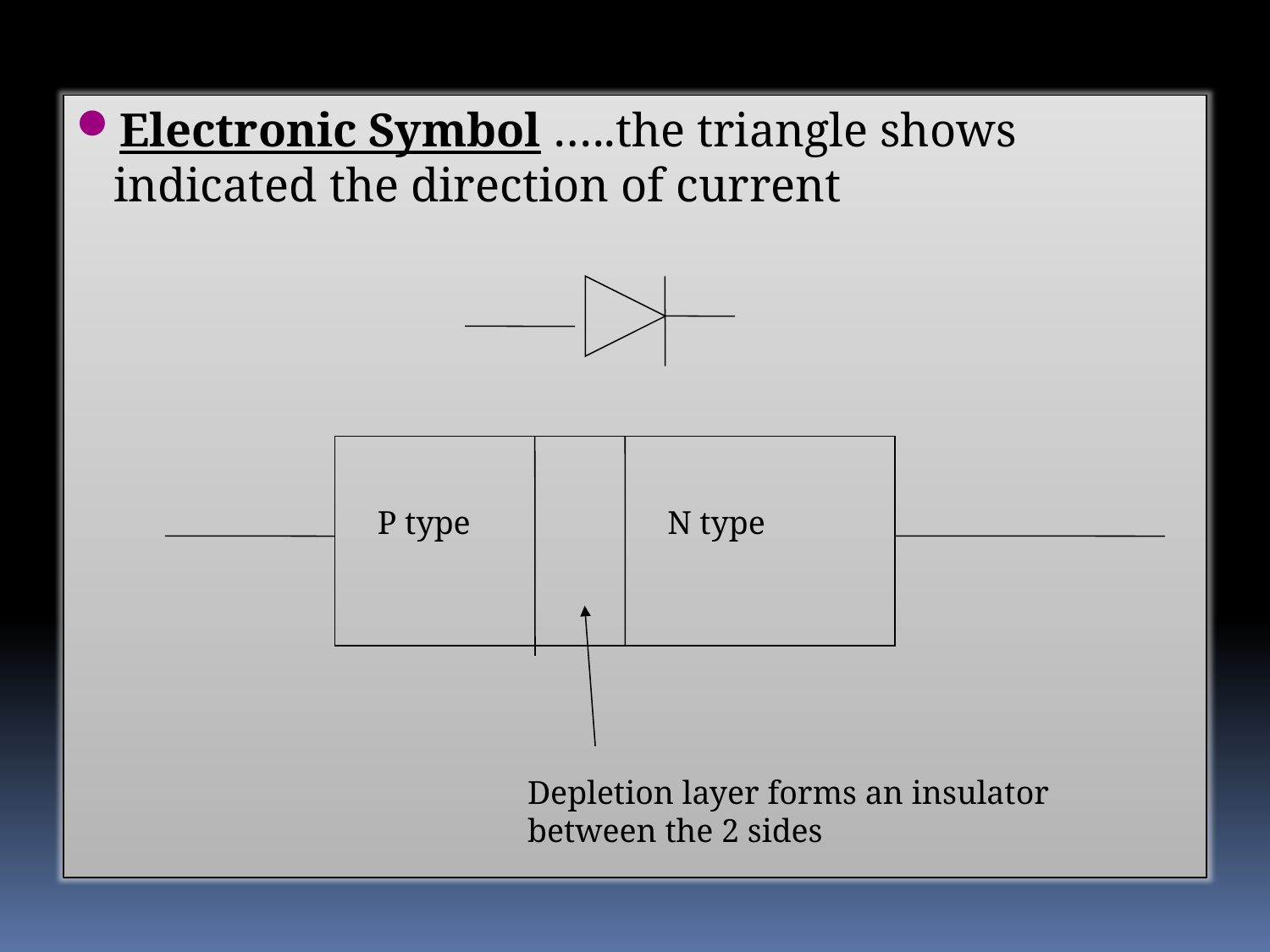

Electronic Symbol …..the triangle shows  indicated the direction of current

P type
N type

Depletion layer forms an insulator between the 2 sides